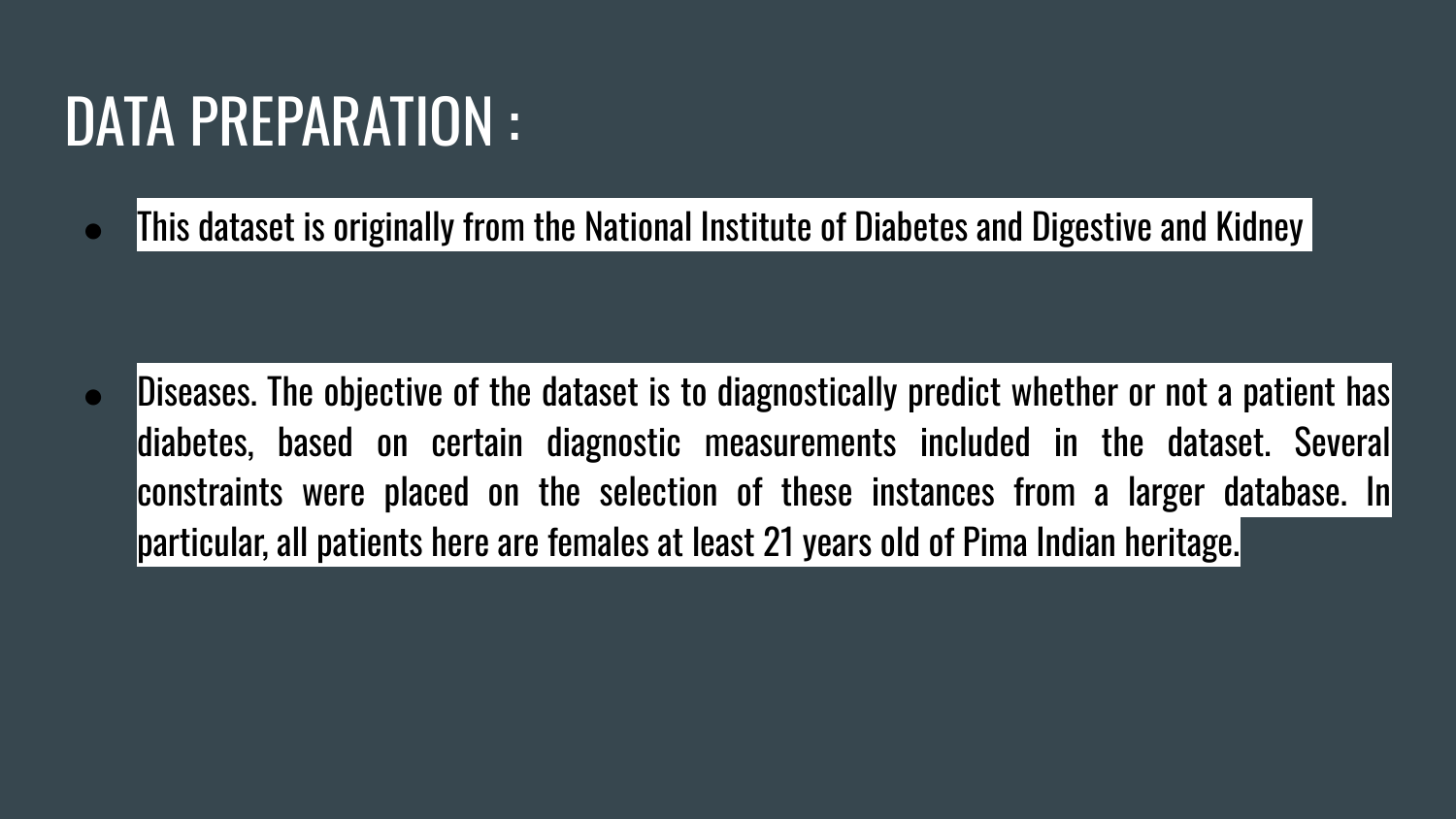

# DATA PREPARATION :
This dataset is originally from the National Institute of Diabetes and Digestive and Kidney

Diseases. The objective of the dataset is to diagnostically predict whether or not a patient has diabetes, based on certain diagnostic measurements included in the dataset. Several constraints were placed on the selection of these instances from a larger database. In particular, all patients here are females at least 21 years old of Pima Indian heritage.